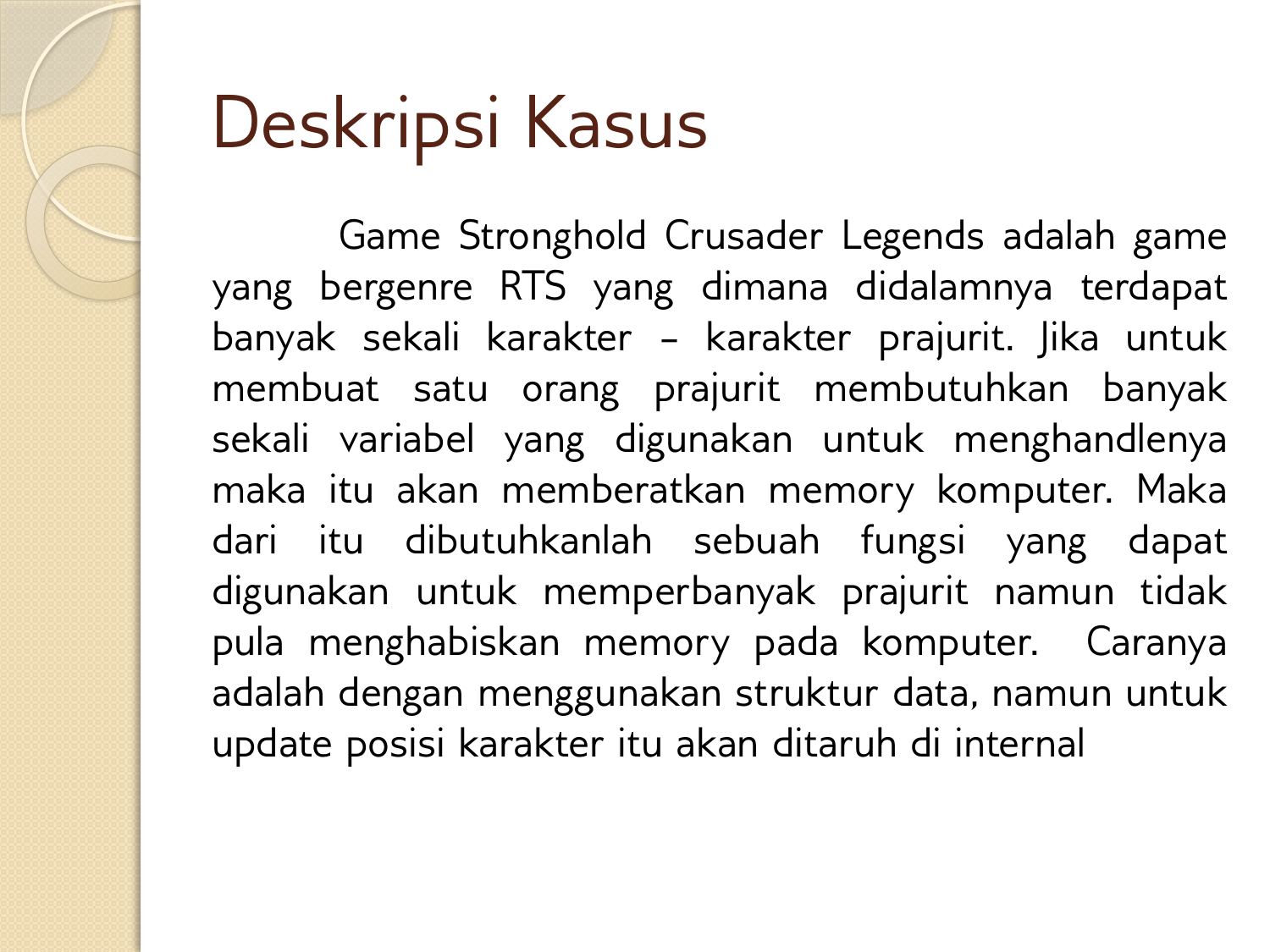

# Deskripsi Kasus
	Game Stronghold Crusader Legends adalah game yang bergenre RTS yang dimana didalamnya terdapat banyak sekali karakter – karakter prajurit. Jika untuk membuat satu orang prajurit membutuhkan banyak sekali variabel yang digunakan untuk menghandlenya maka itu akan memberatkan memory komputer. Maka dari itu dibutuhkanlah sebuah fungsi yang dapat digunakan untuk memperbanyak prajurit namun tidak pula menghabiskan memory pada komputer.  Caranya adalah dengan menggunakan struktur data, namun untuk update posisi karakter itu akan ditaruh di internal